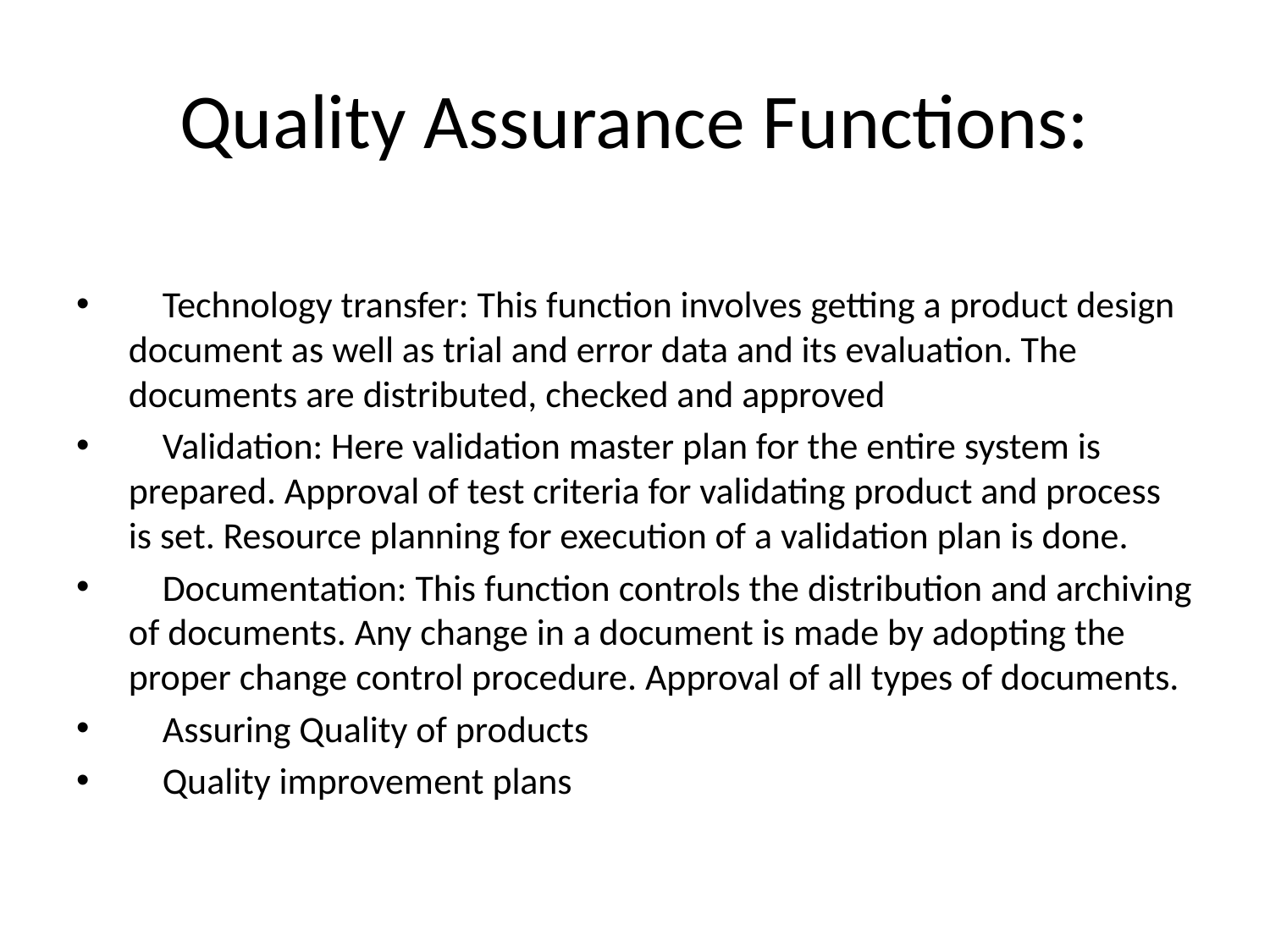

# Quality Assurance Functions:

    Technology transfer: This function involves getting a product design document as well as trial and error data and its evaluation. The documents are distributed, checked and approved
    Validation: Here validation master plan for the entire system is prepared. Approval of test criteria for validating product and process is set. Resource planning for execution of a validation plan is done.
    Documentation: This function controls the distribution and archiving of documents. Any change in a document is made by adopting the proper change control procedure. Approval of all types of documents.
    Assuring Quality of products
    Quality improvement plans